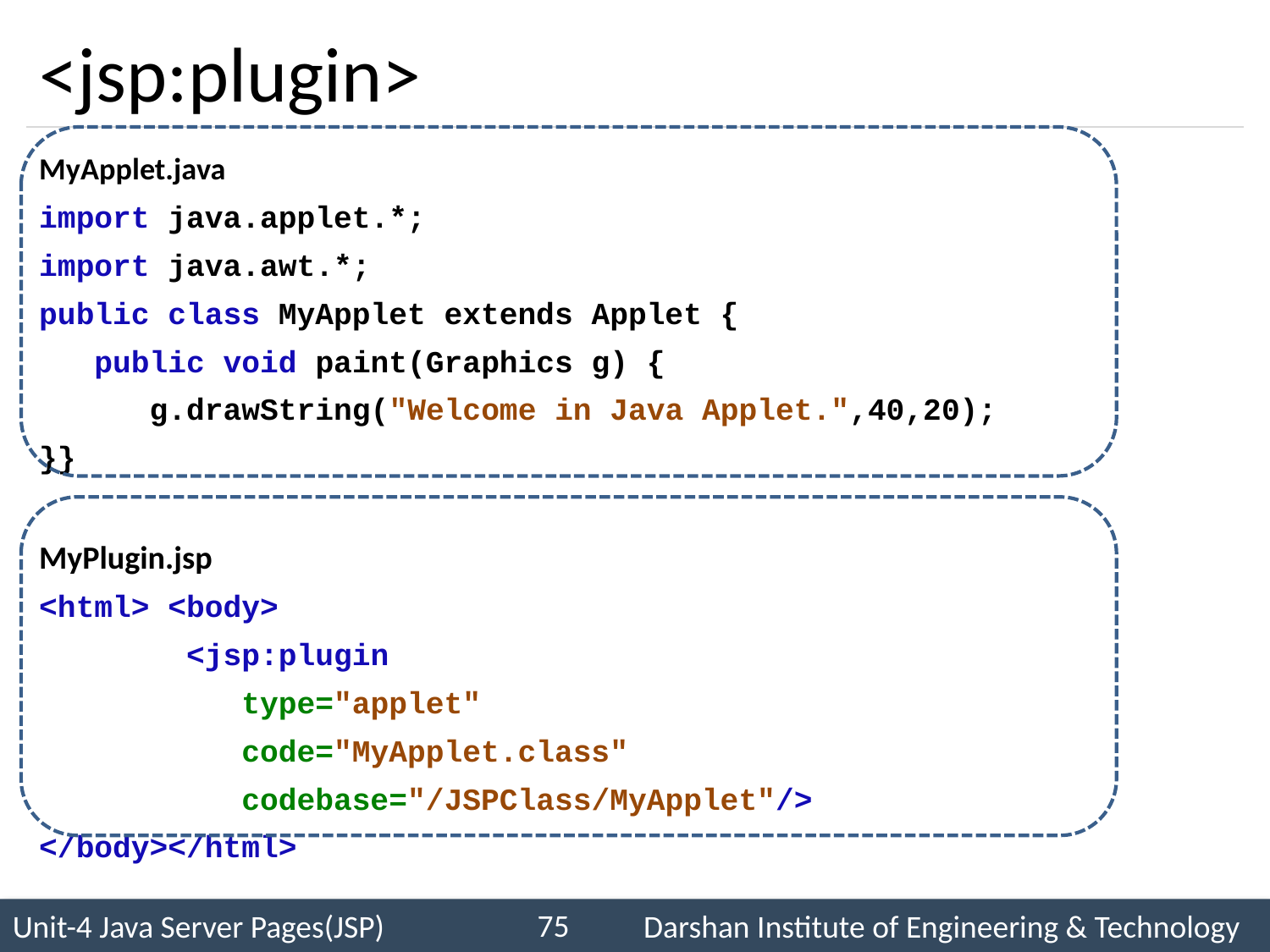

# <jsp:plugin>

MyApplet.java
import java.applet.*;
import java.awt.*;
public class MyApplet extends Applet {
   public void paint(Graphics g) {
      g.drawString("Welcome in Java Applet.",40,20);
}}

MyPlugin.jsp
<html> <body>
        <jsp:plugin
           type="applet"
           code="MyApplet.class"
           codebase="/JSPClass/MyApplet"/>
</body></html>

75